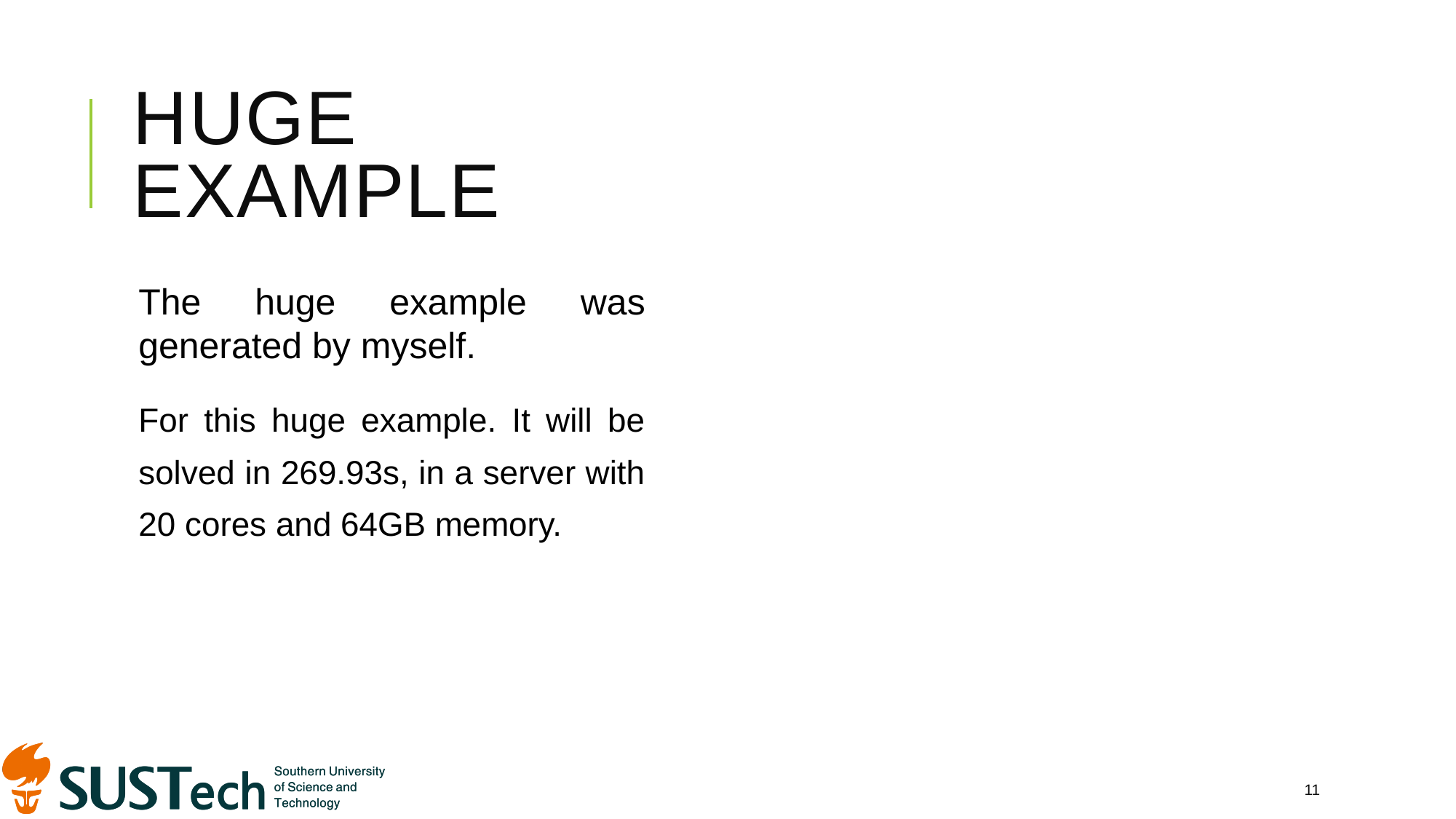

# Huge Example
The huge example was generated by myself.
For this huge example. It will be solved in 269.93s, in a server with 20 cores and 64GB memory.

11